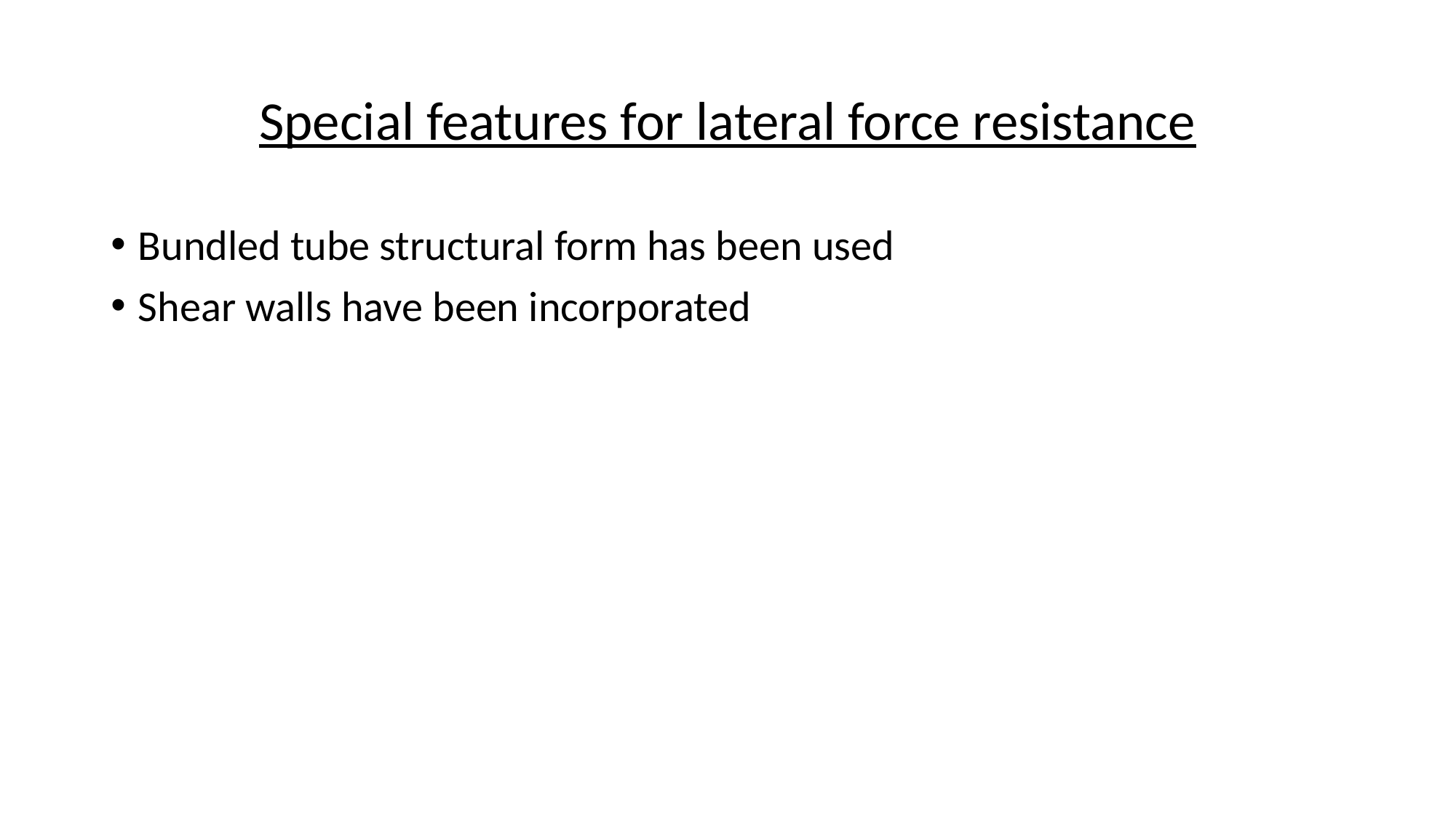

# Special features for lateral force resistance
Bundled tube structural form has been used
Shear walls have been incorporated